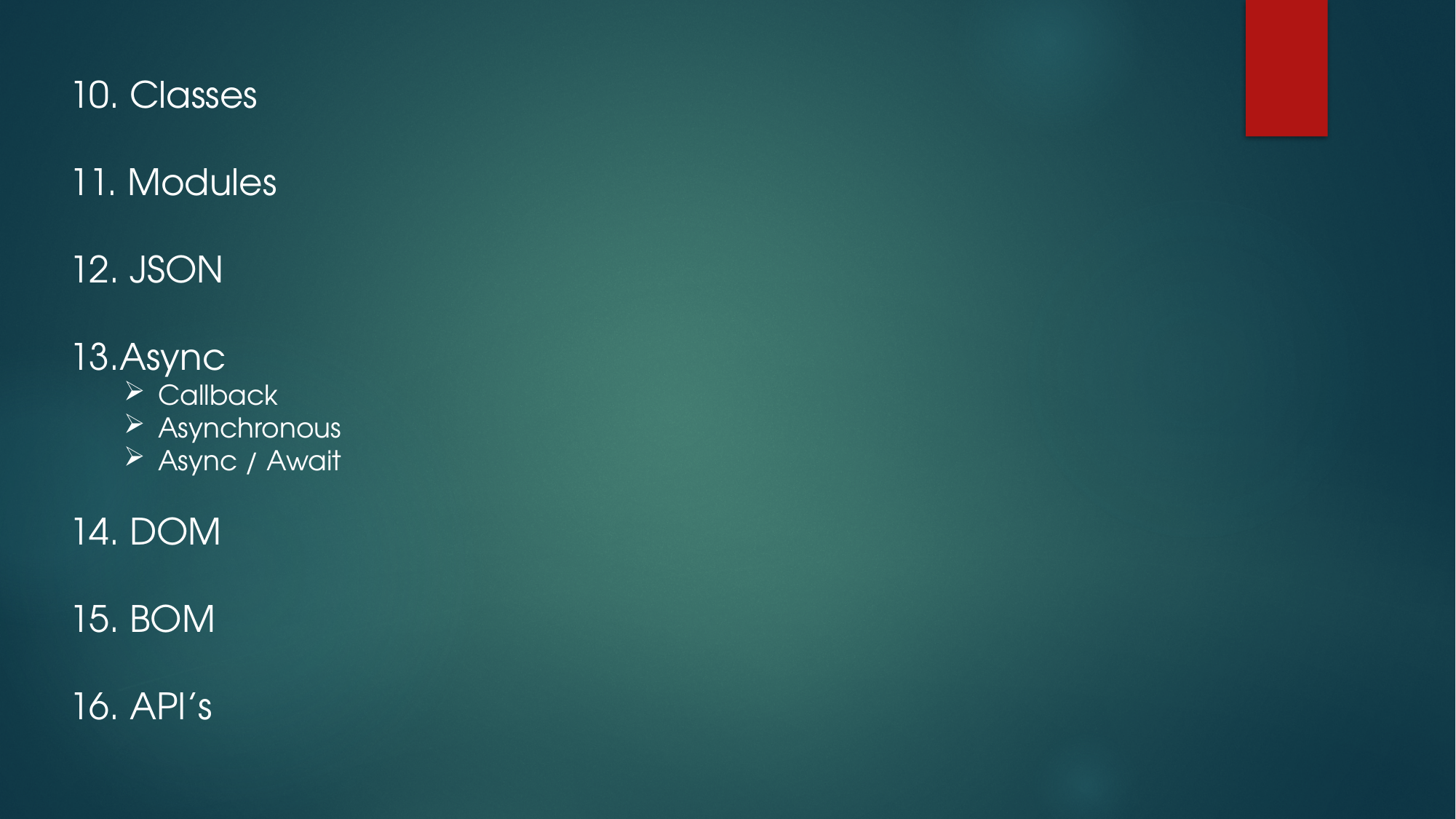

10. Classes

11. Modules

12. JSON

13.Async
Callback
Asynchronous
Async / Await

14. DOM

15. BOM

16. API’s